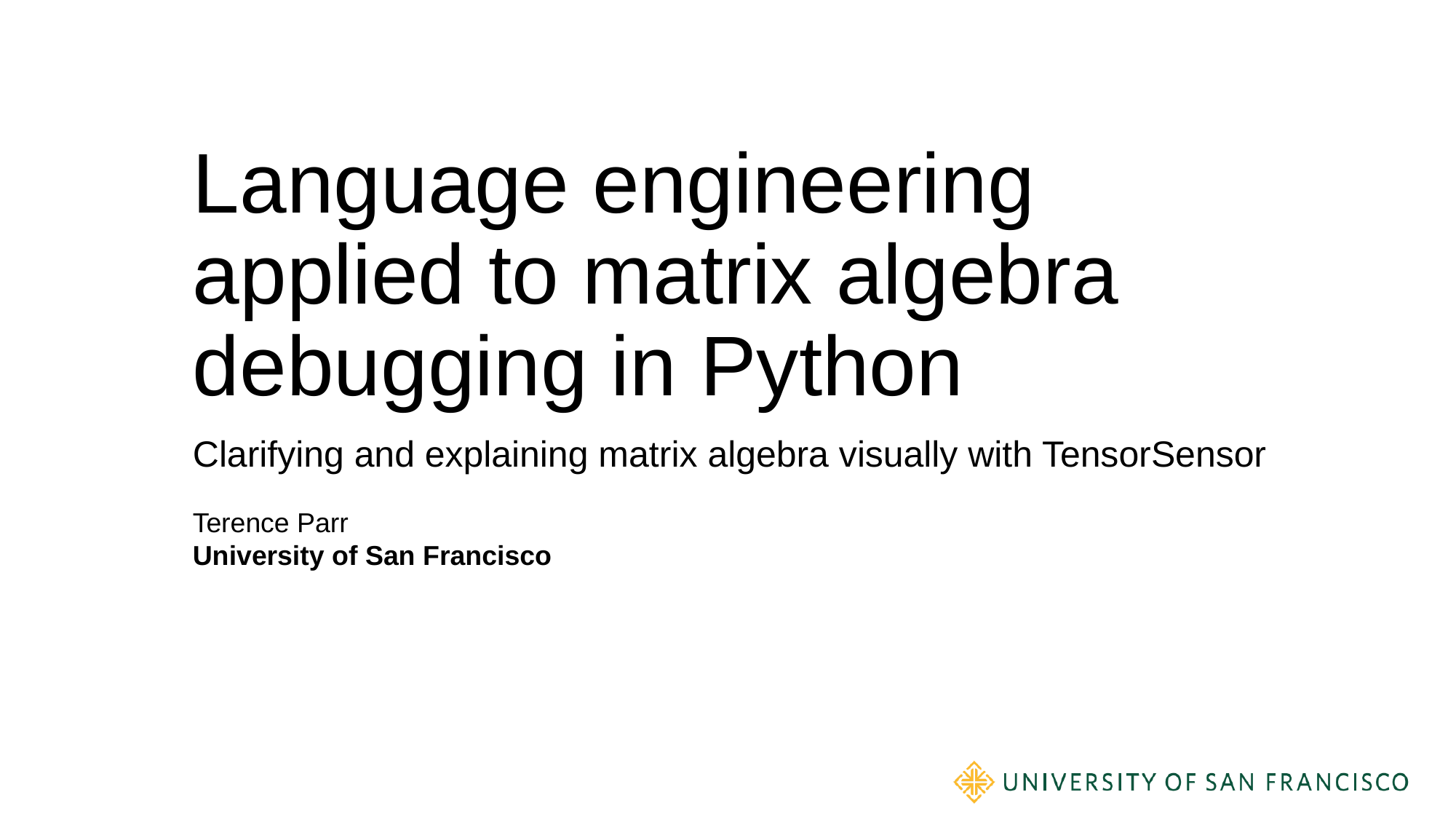

# Language engineering applied to matrix algebra debugging in Python
Clarifying and explaining matrix algebra visually with TensorSensor
Terence Parr
University of San Francisco